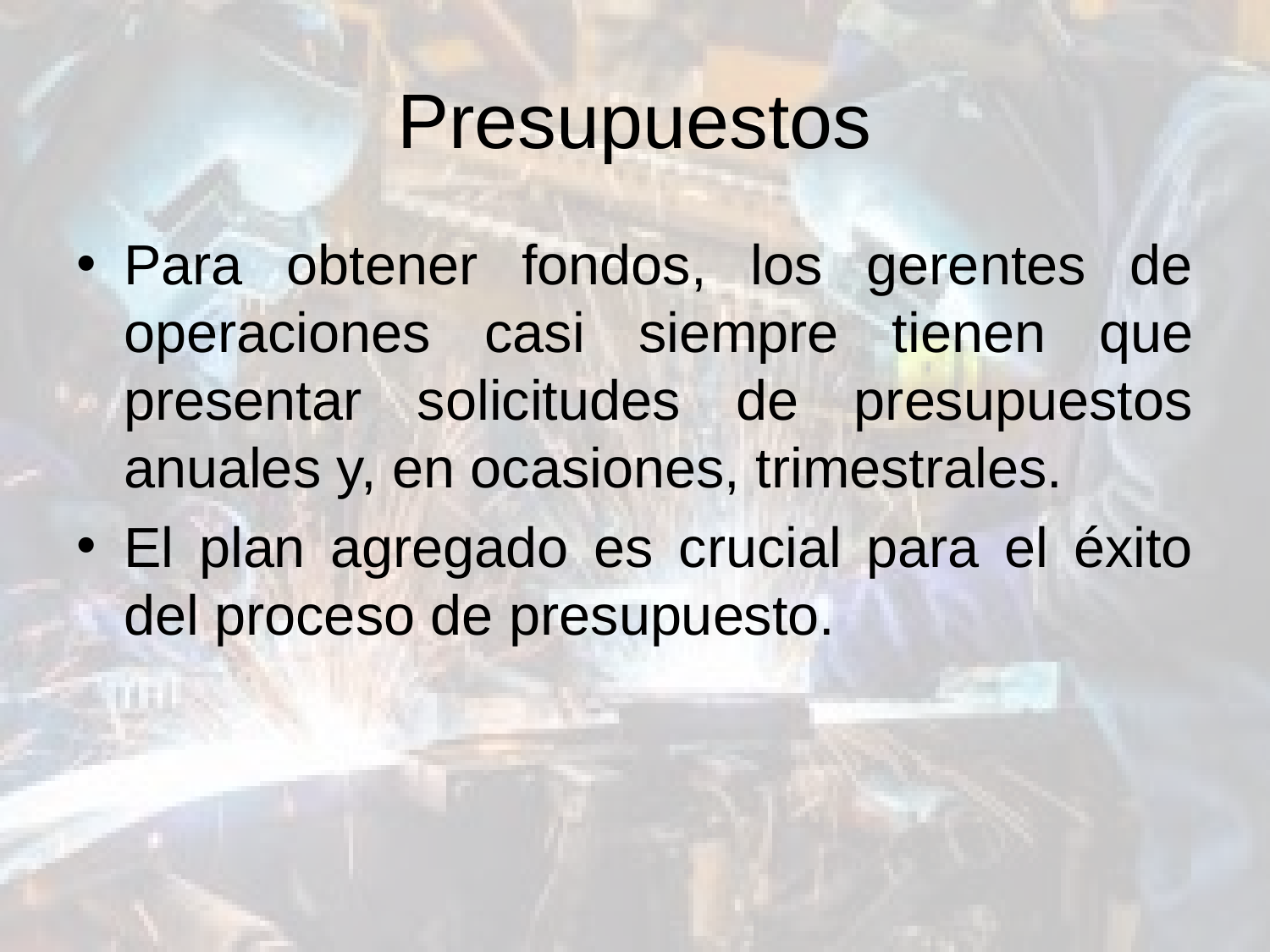

# Presupuestos
Para obtener fondos, los gerentes de operaciones casi siempre tienen que presentar solicitudes de presupuestos anuales y, en ocasiones, trimestrales.
El plan agregado es crucial para el éxito del proceso de presupuesto.